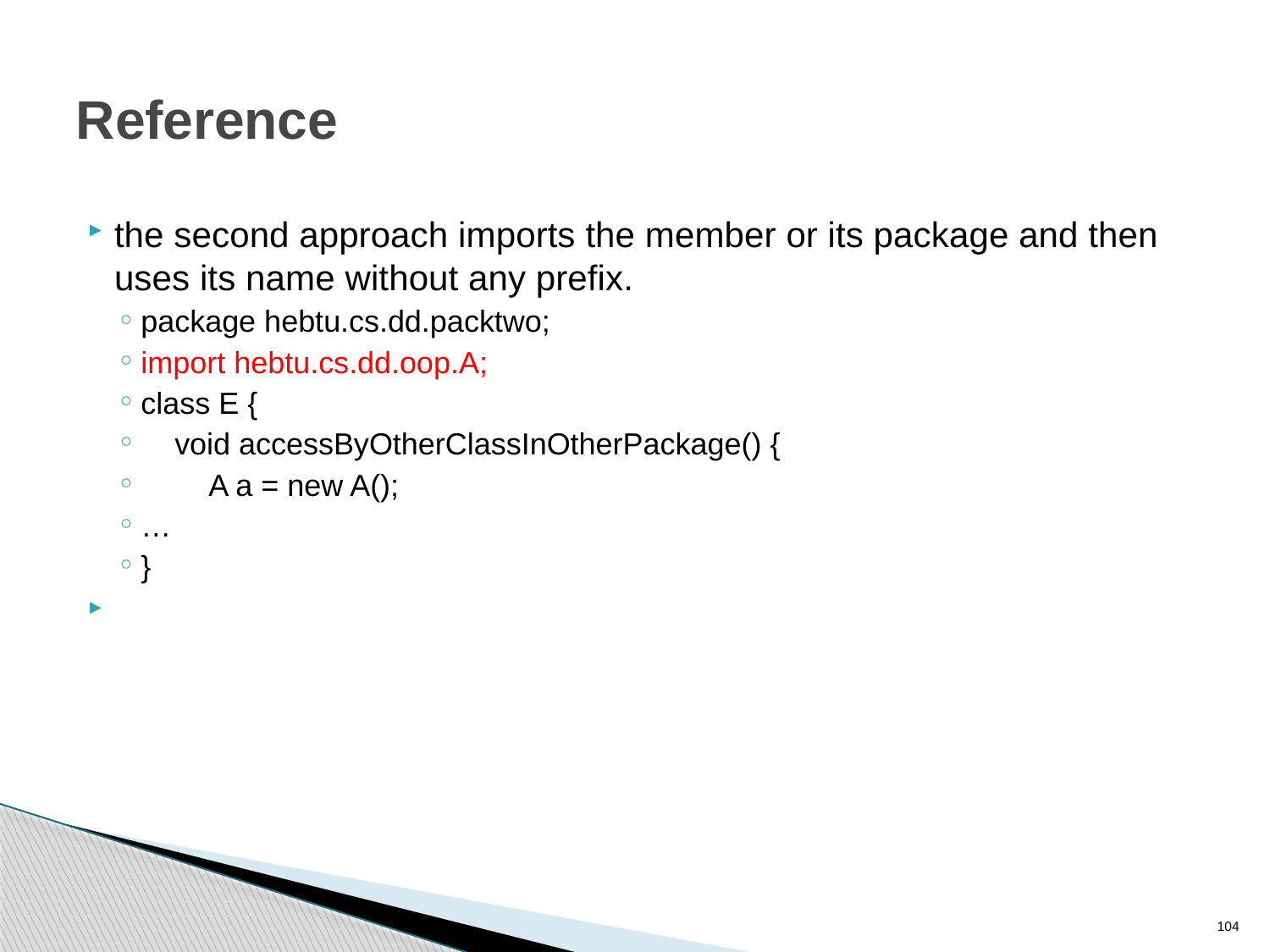

# Reference
the second approach imports the member or its package and then uses its name without any prefix.
package hebtu.cs.dd.packtwo;
import hebtu.cs.dd.oop.A;
class E {
    void accessByOtherClassInOtherPackage() {
        A a = new A();
…
}

104